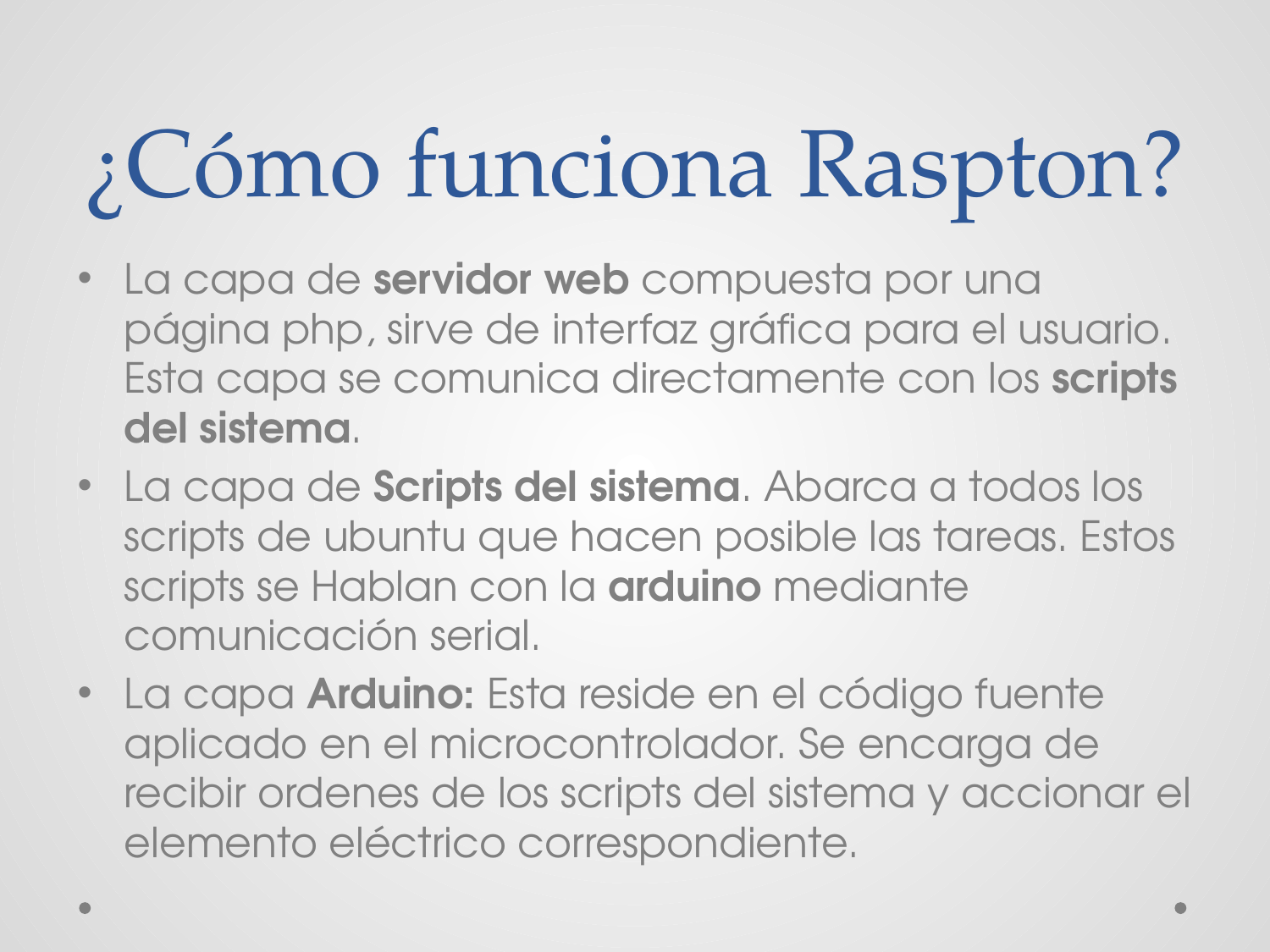

# ¿Cómo funciona Raspton?
La capa de servidor web compuesta por una página php, sirve de interfaz gráfica para el usuario. Esta capa se comunica directamente con los scripts del sistema.
La capa de Scripts del sistema. Abarca a todos los scripts de ubuntu que hacen posible las tareas. Estos scripts se Hablan con la arduino mediante comunicación serial.
La capa Arduino: Esta reside en el código fuente aplicado en el microcontrolador. Se encarga de recibir ordenes de los scripts del sistema y accionar el elemento eléctrico correspondiente.